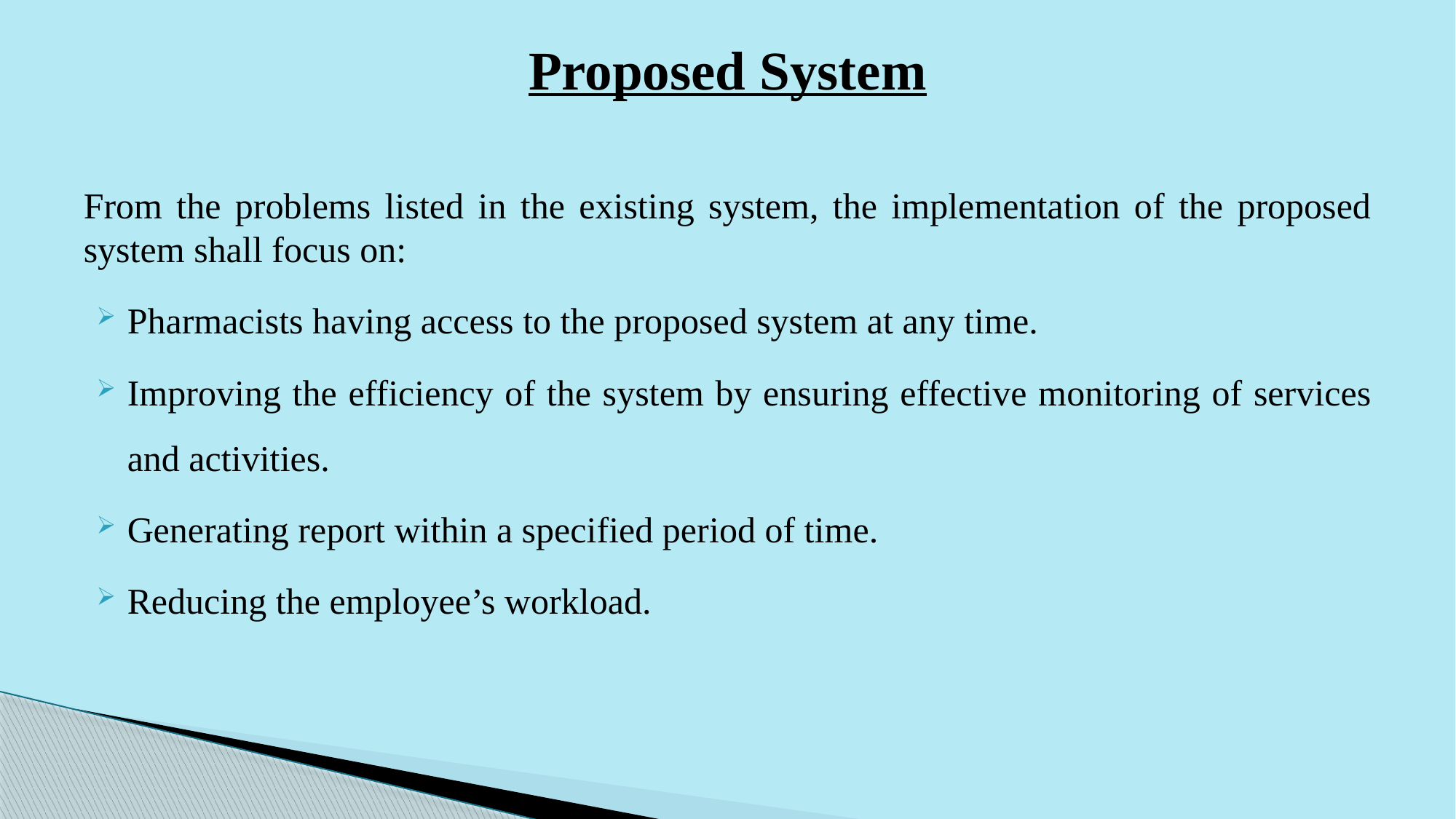

# Proposed System
From the problems listed in the existing system, the implementation of the proposed system shall focus on:
Pharmacists having access to the proposed system at any time.
Improving the efficiency of the system by ensuring effective monitoring of services and activities.
Generating report within a specified period of time.
Reducing the employee’s workload.

4